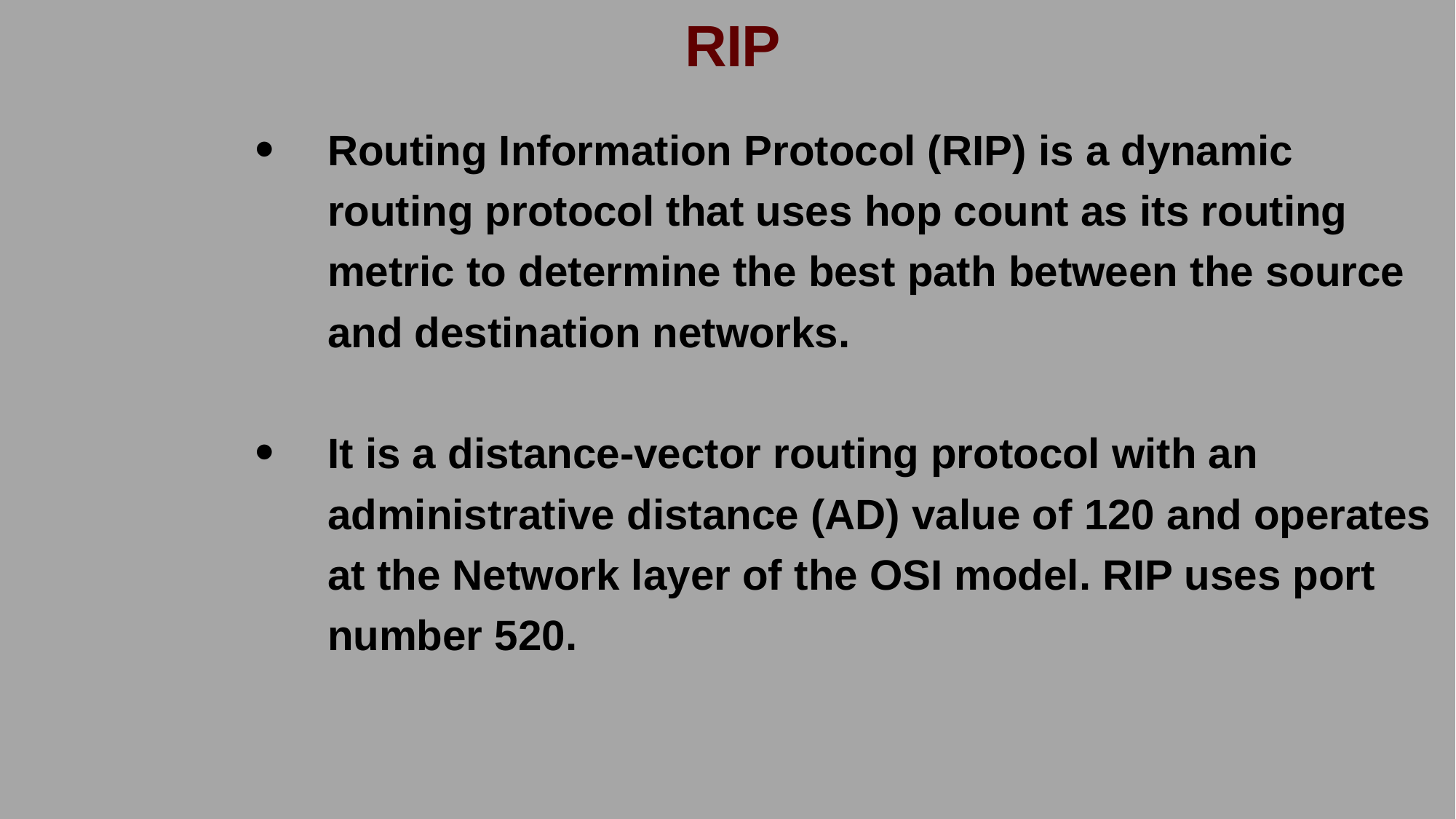

RIP
Routing Information Protocol (RIP) is a dynamic routing protocol that uses hop count as its routing metric to determine the best path between the source and destination networks.

It is a distance-vector routing protocol with an administrative distance (AD) value of 120 and operates at the Network layer of the OSI model. RIP uses port number 520.